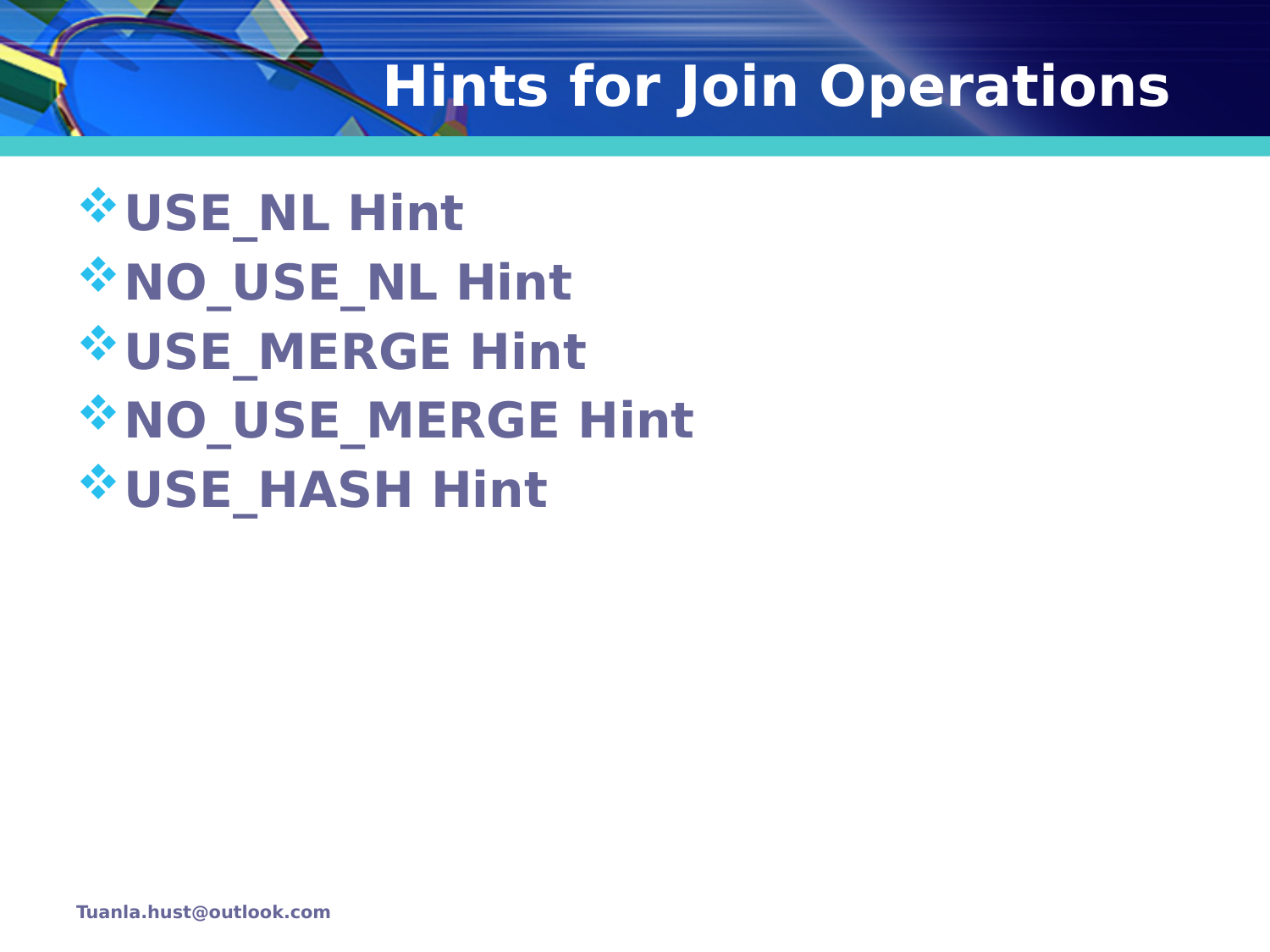

# Hints for Join Operations
USE_NL Hint
NO_USE_NL Hint
USE_MERGE Hint
NO_USE_MERGE Hint
USE_HASH Hint
Tuanla.hust@outlook.com